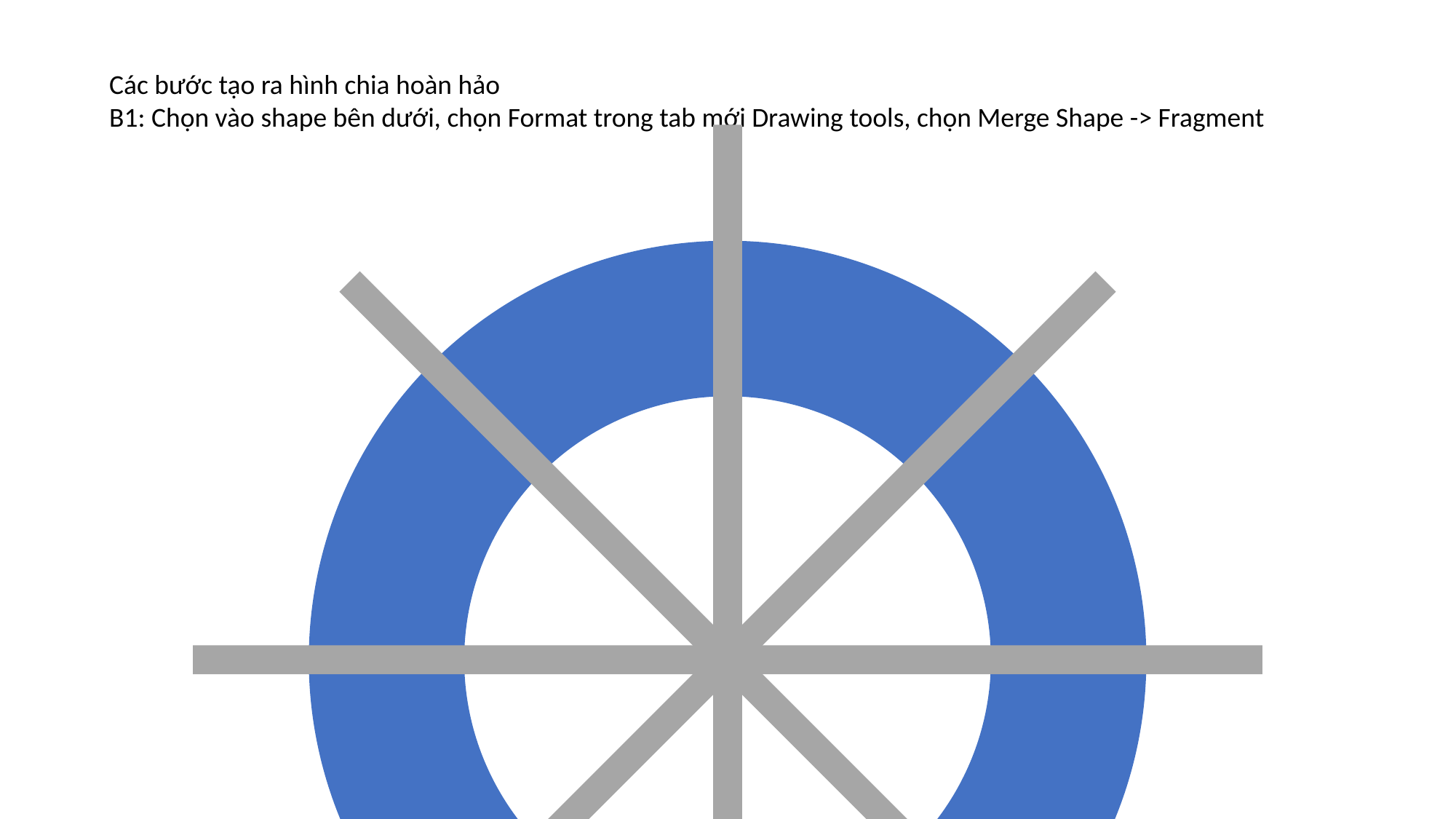

Text box
Các bước tạo ra hình chia hoàn hảo
B1: Chọn vào shape bên dưới, chọn Format trong tab mới Drawing tools, chọn Merge Shape -> Fragment